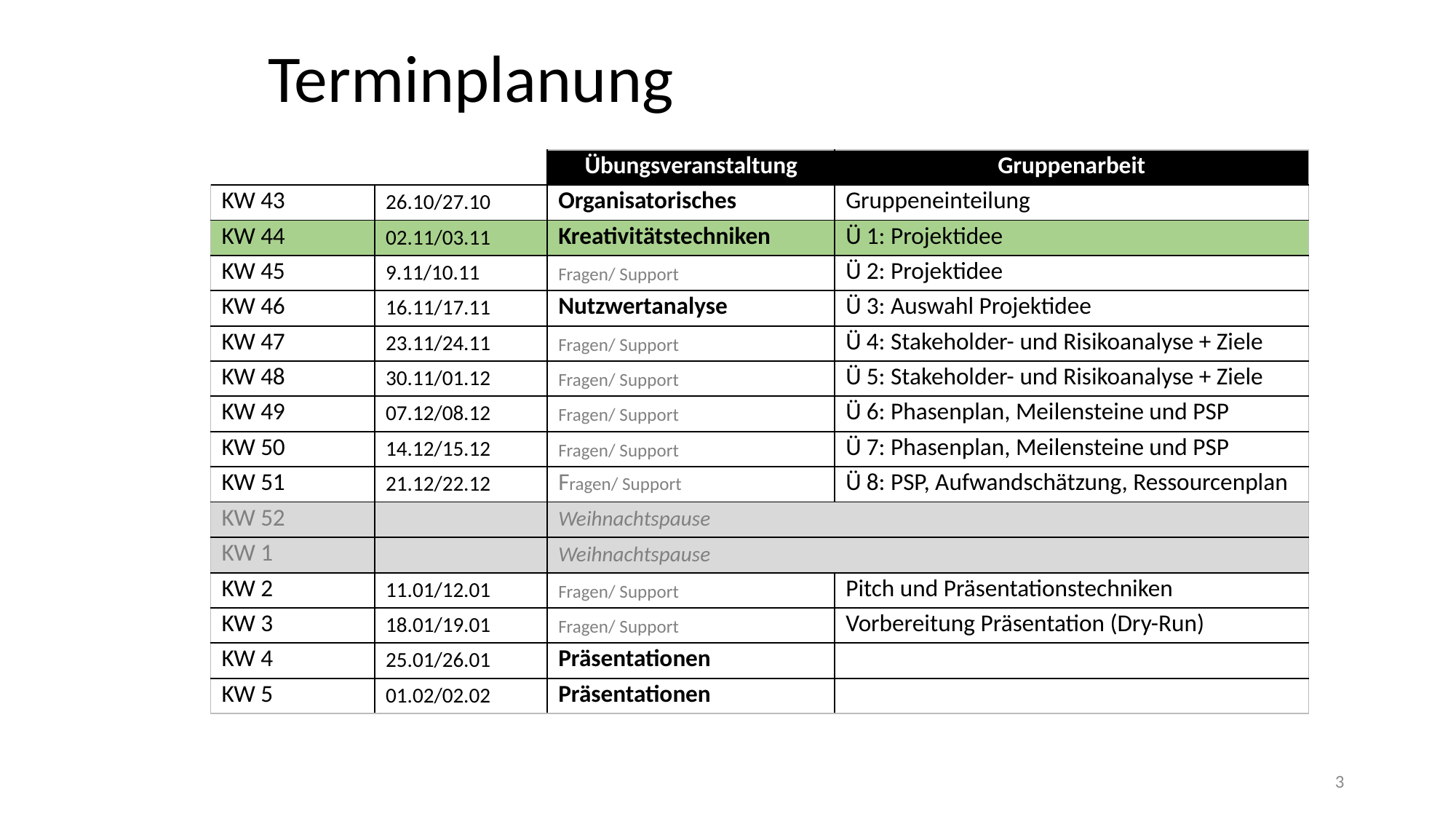

# Terminplanung
|  |  | Übungsveranstaltung | Gruppenarbeit |
| --- | --- | --- | --- |
| KW 43 | 26.10/27.10 | Organisatorisches | Gruppeneinteilung |
| KW 44 | 02.11/03.11 | Kreativitätstechniken | Ü 1: Projektidee |
| KW 45 | 9.11/10.11 | Fragen/ Support | Ü 2: Projektidee |
| KW 46 | 16.11/17.11 | Nutzwertanalyse | Ü 3: Auswahl Projektidee |
| KW 47 | 23.11/24.11 | Fragen/ Support | Ü 4: Stakeholder- und Risikoanalyse + Ziele |
| KW 48 | 30.11/01.12 | Fragen/ Support | Ü 5: Stakeholder- und Risikoanalyse + Ziele |
| KW 49 | 07.12/08.12 | Fragen/ Support | Ü 6: Phasenplan, Meilensteine und PSP |
| KW 50 | 14.12/15.12 | Fragen/ Support | Ü 7: Phasenplan, Meilensteine und PSP |
| KW 51 | 21.12/22.12 | Fragen/ Support | Ü 8: PSP, Aufwandschätzung, Ressourcenplan |
| KW 52 |  | Weihnachtspause |  |
| KW 1 |  | Weihnachtspause |  |
| KW 2 | 11.01/12.01 | Fragen/ Support | Pitch und Präsentationstechniken |
| KW 3 | 18.01/19.01 | Fragen/ Support | Vorbereitung Präsentation (Dry-Run) |
| KW 4 | 25.01/26.01 | Präsentationen |  |
| KW 5 | 01.02/02.02 | Präsentationen |  |
3